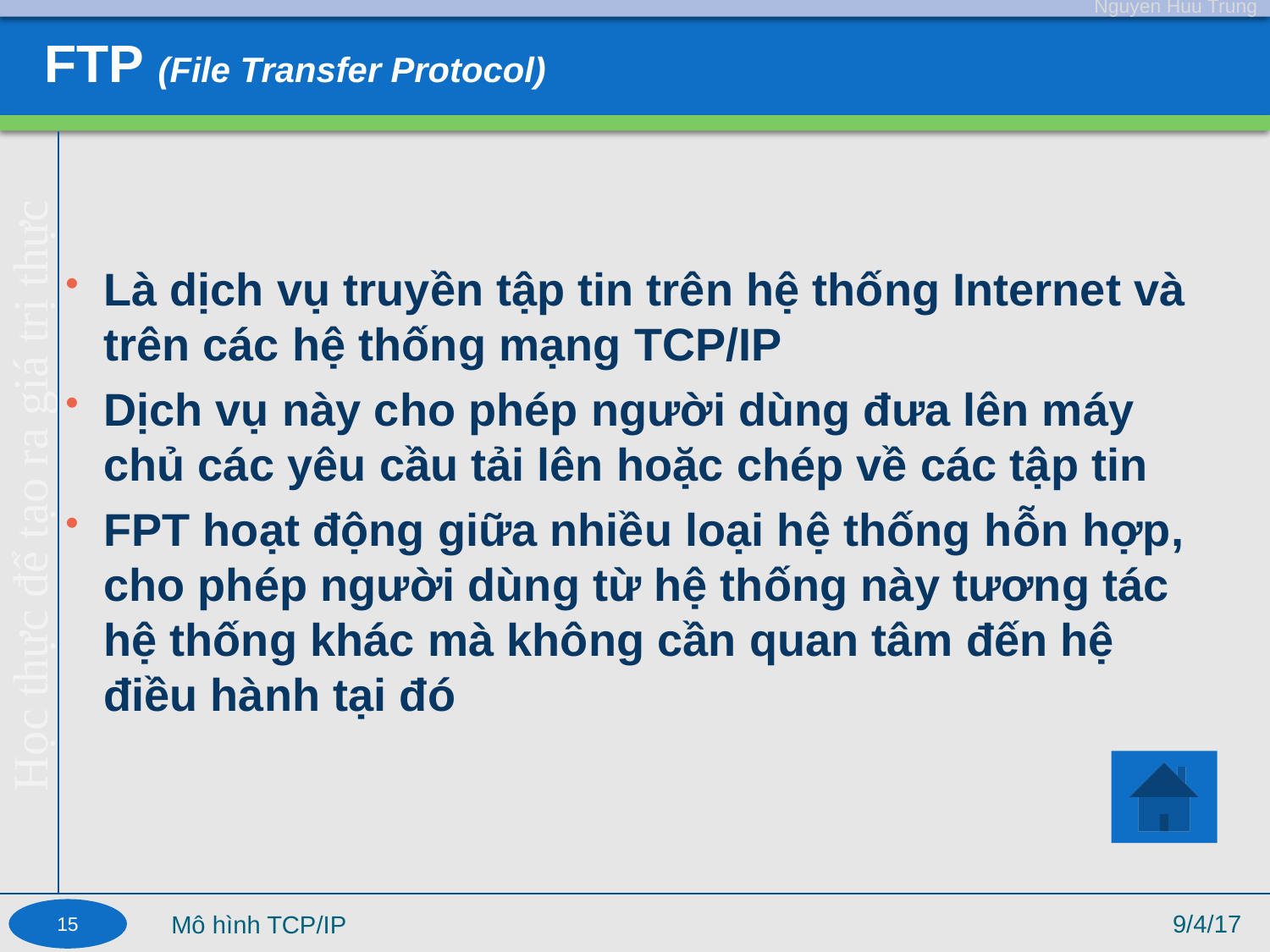

# FTP (File Transfer Protocol)
Là dịch vụ truyền tập tin trên hệ thống Internet và trên các hệ thống mạng TCP/IP
Dịch vụ này cho phép người dùng đưa lên máy chủ các yêu cầu tải lên hoặc chép về các tập tin
FPT hoạt động giữa nhiều loại hệ thống hỗn hợp, cho phép người dùng từ hệ thống này tương tác hệ thống khác mà không cần quan tâm đến hệ điều hành tại đó

15
9/4/17
Mô hình TCP/IP